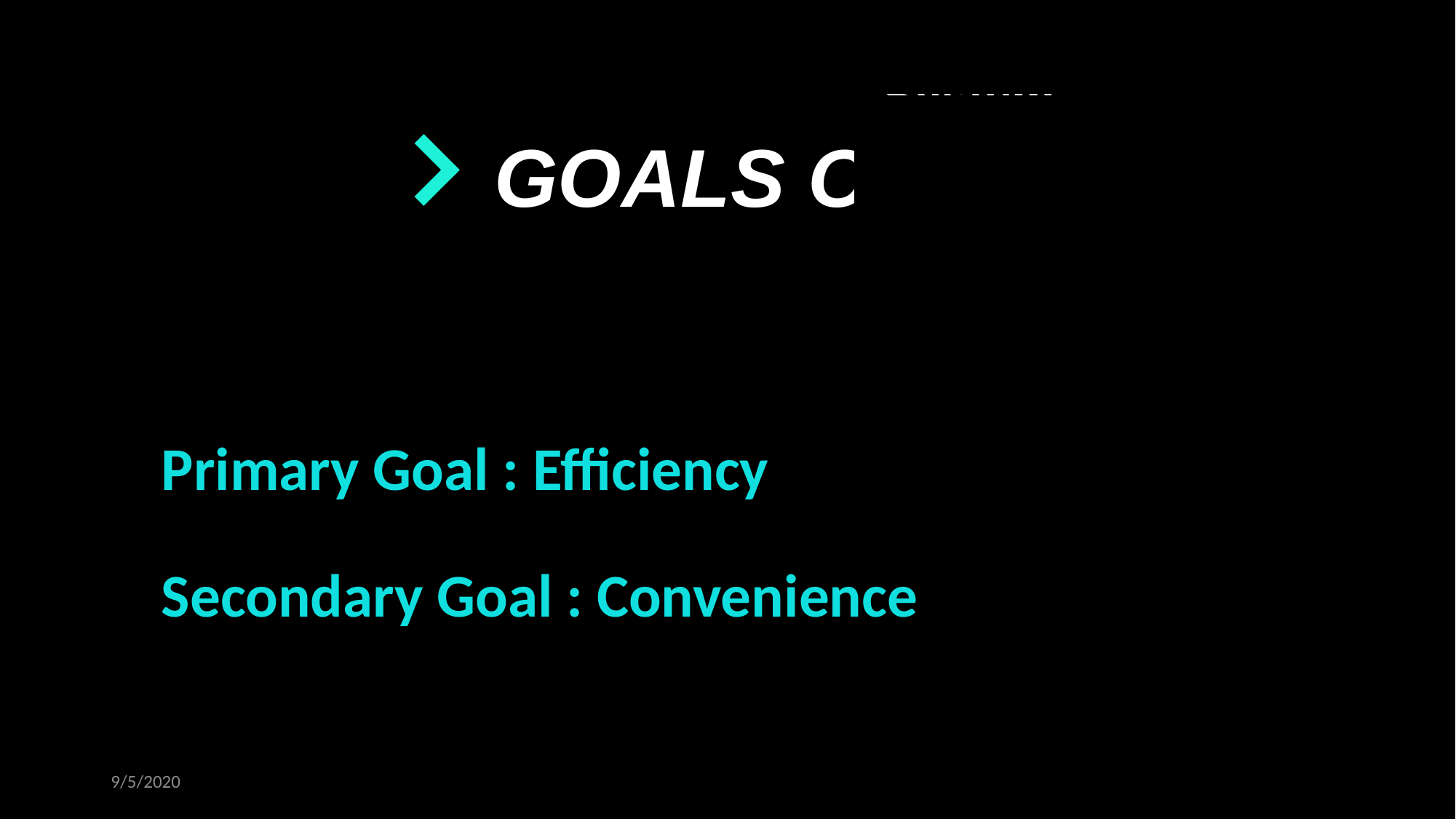

Introduction Ot Operating System

GOALS OF

Operating system

Primary Goal : Efficiency
Secondary Goal : Convenience
9/5/2020
10